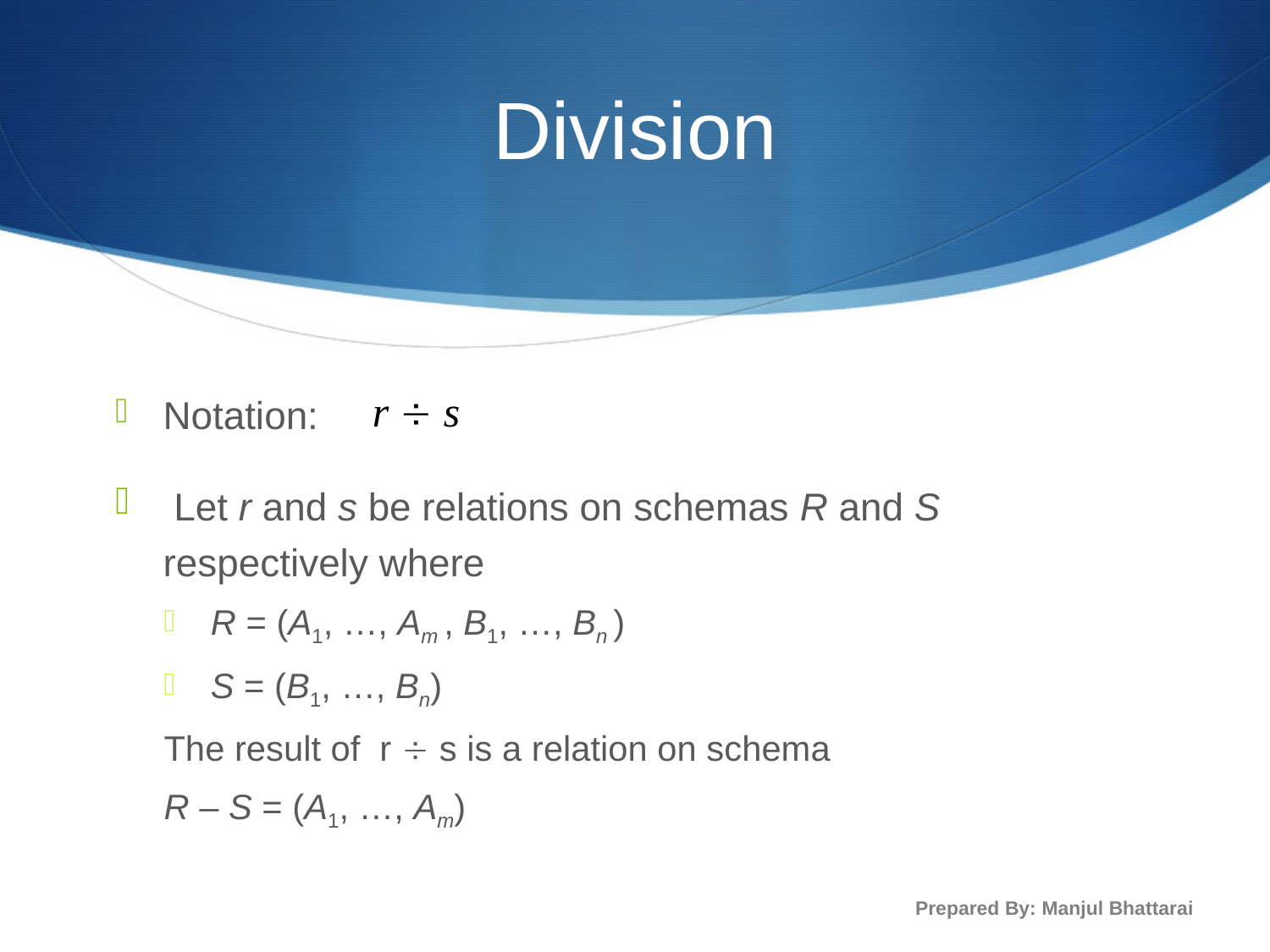

# Division
	r ÷ s
Notation:
 Let r and s be relations on schemas R and S respectively where
R = (A1, …, Am , B1, …, Bn )
S = (B1, …, Bn)
The result of  r ÷ s is a relation on schema
R – S = (A1, …, Am)

Prepared By: Manjul Bhattarai